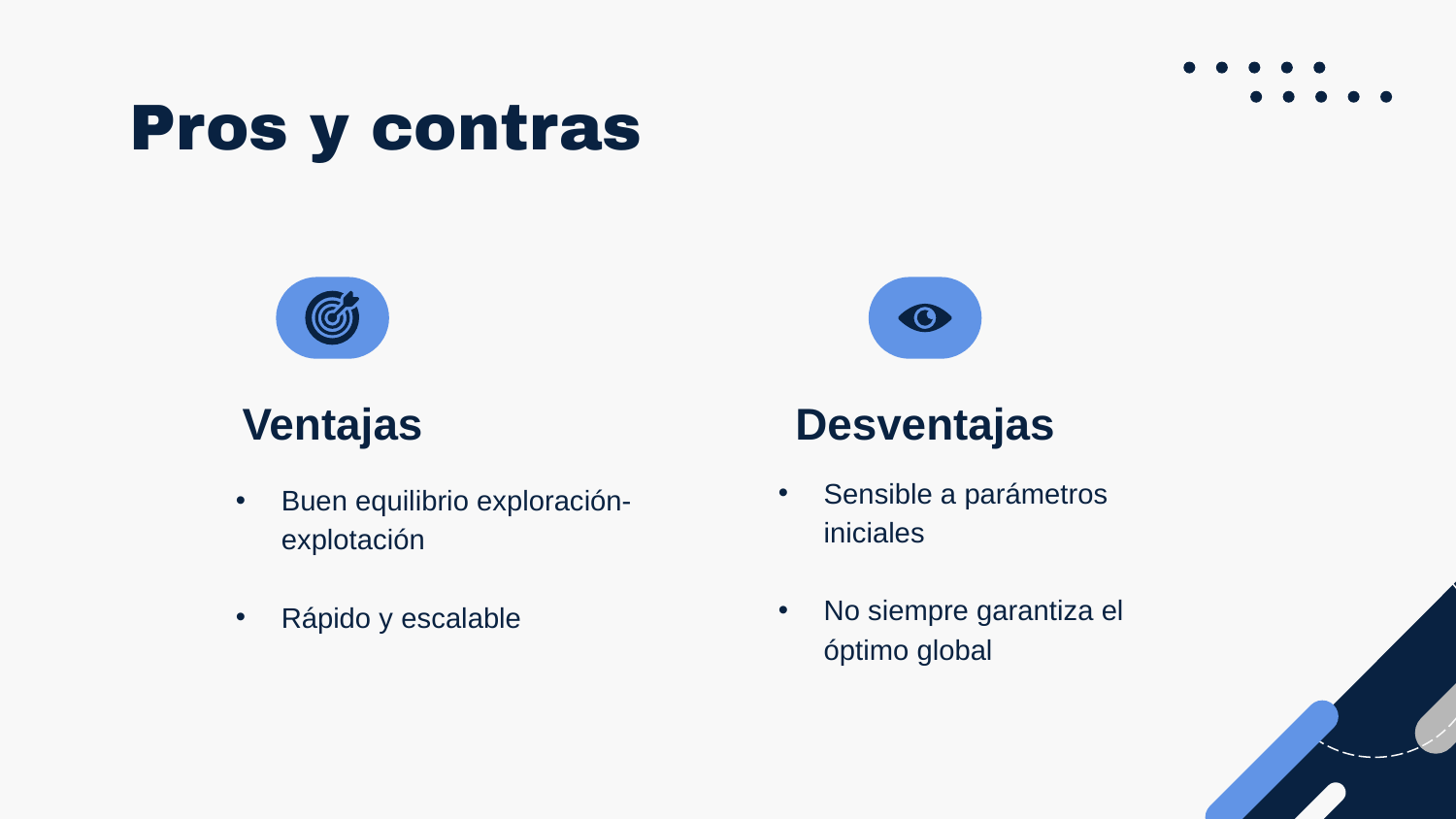

# Pros y contras

Ventajas
Desventajas
Sensible a parámetros iniciales

No siempre garantiza el óptimo global
Buen equilibrio exploración-explotación

Rápido y escalable